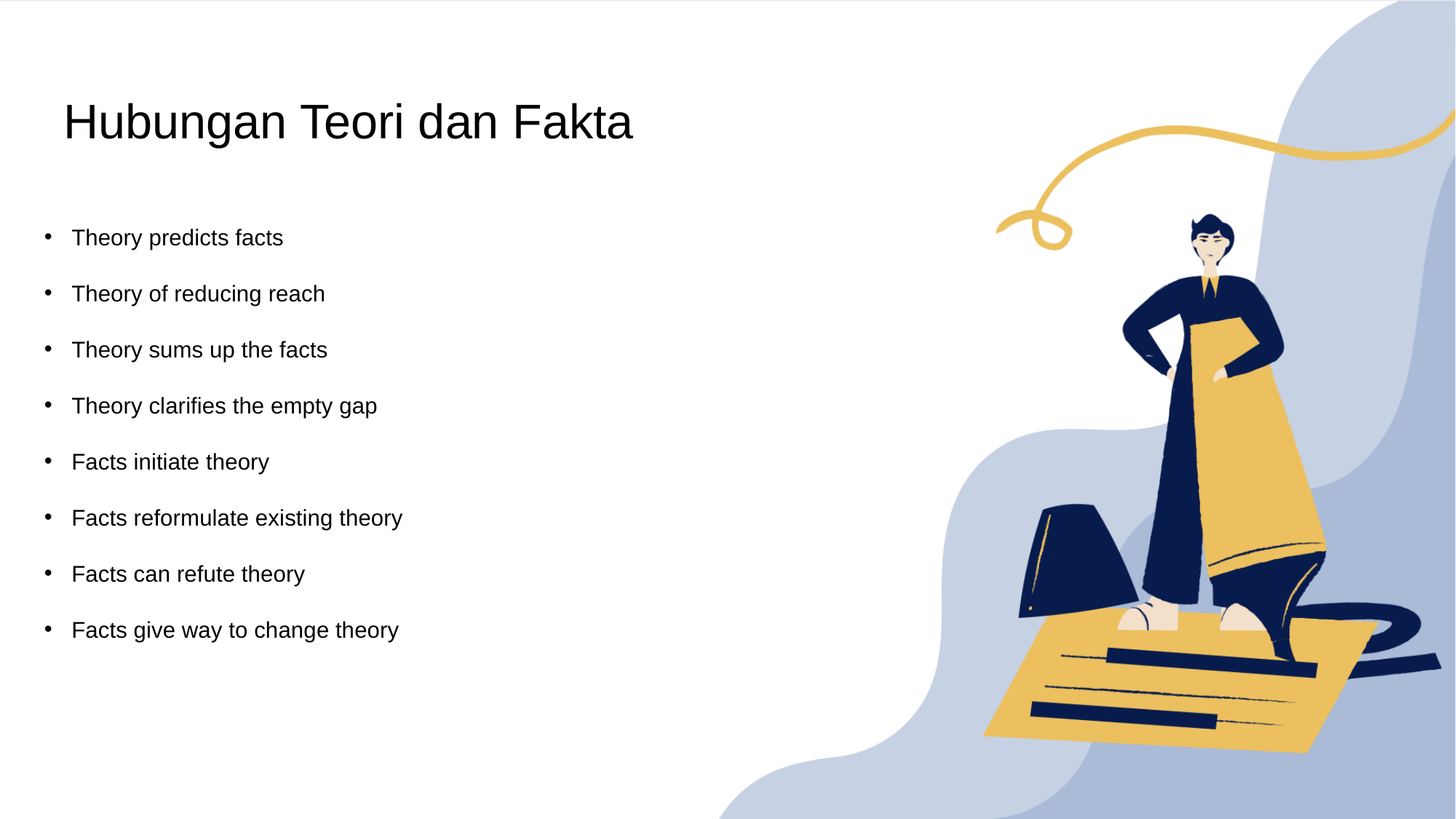

# Hubungan Teori dan Fakta
Theory predicts facts
Theory of reducing reach
Theory sums up the facts
Theory clarifies the empty gap
Facts initiate theory
Facts reformulate existing theory
Facts can refute theory
Facts give way to change theory